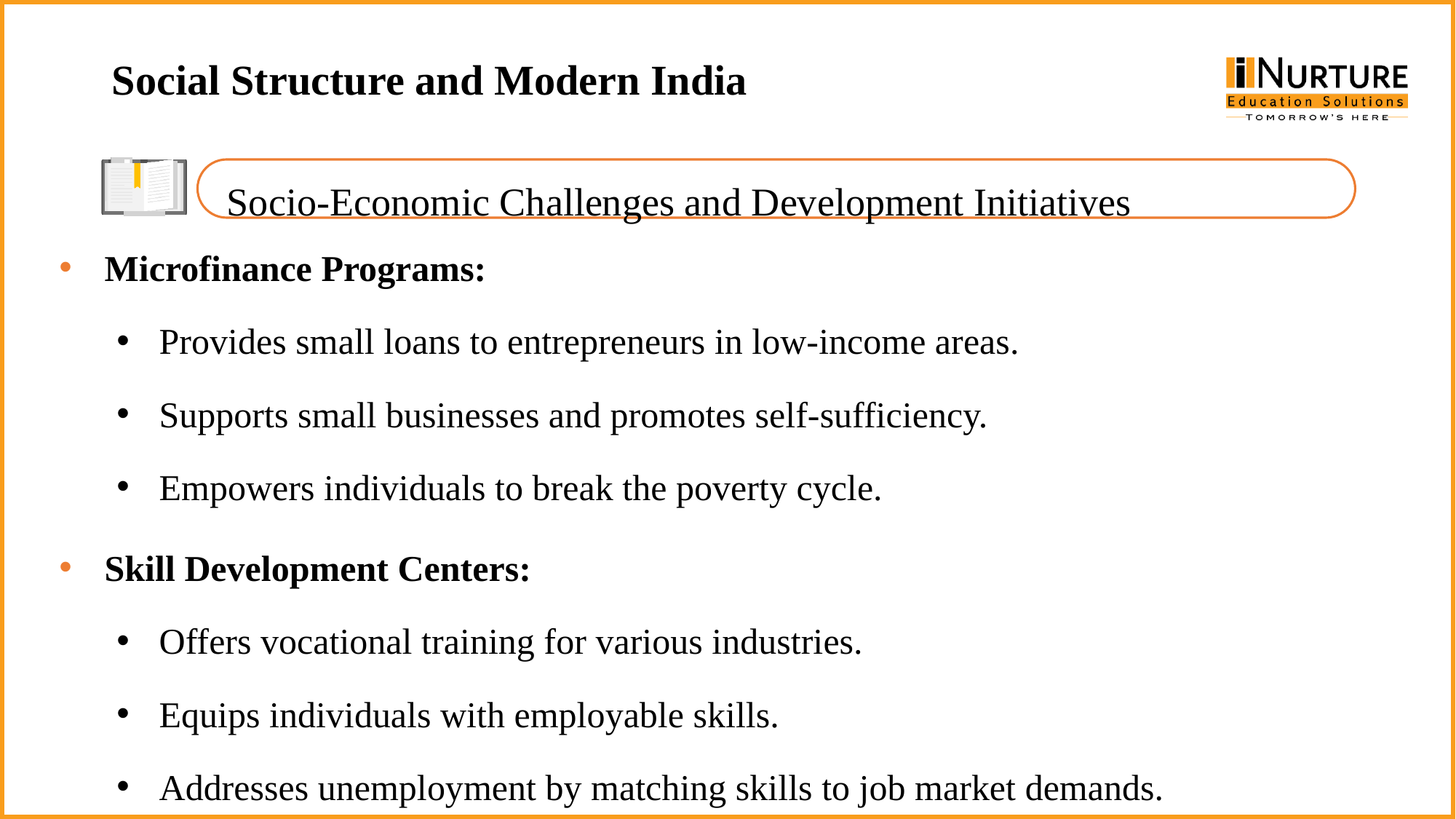

Social Structure and Modern India
 Socio-Economic Challenges and Development Initiatives

Microfinance Programs:
Provides small loans to entrepreneurs in low-income areas.
Supports small businesses and promotes self-sufficiency.
Empowers individuals to break the poverty cycle.
Skill Development Centers:
Offers vocational training for various industries.
Equips individuals with employable skills.
Addresses unemployment by matching skills to job market demands.